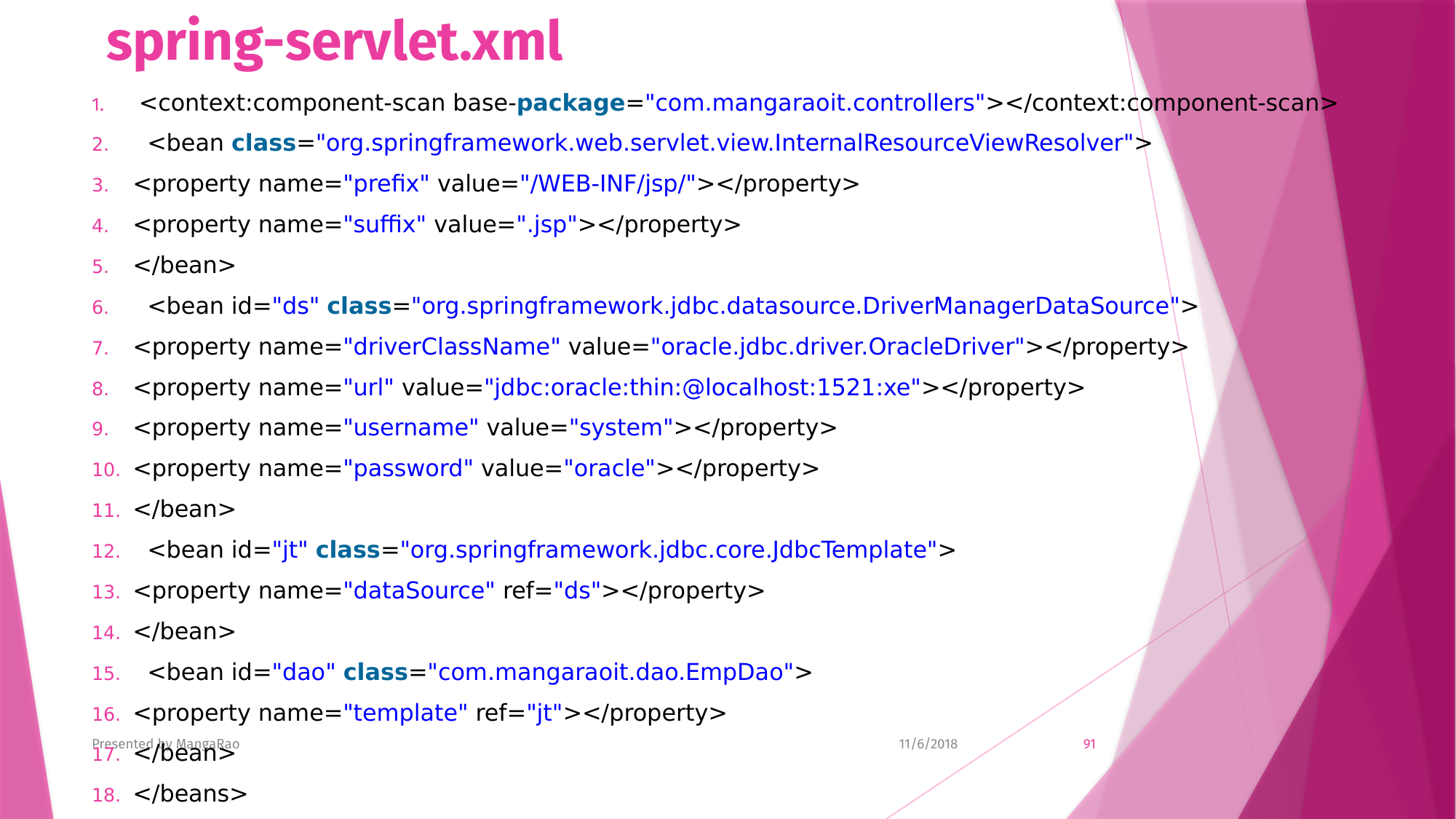

# spring-servlet.xml
 <context:component-scan base-package="com.mangaraoit.controllers"></context:component-scan>
  <bean class="org.springframework.web.servlet.view.InternalResourceViewResolver">
<property name="prefix" value="/WEB-INF/jsp/"></property>
<property name="suffix" value=".jsp"></property>
</bean>
  <bean id="ds" class="org.springframework.jdbc.datasource.DriverManagerDataSource">
<property name="driverClassName" value="oracle.jdbc.driver.OracleDriver"></property>
<property name="url" value="jdbc:oracle:thin:@localhost:1521:xe"></property>
<property name="username" value="system"></property>
<property name="password" value="oracle"></property>
</bean>
  <bean id="jt" class="org.springframework.jdbc.core.JdbcTemplate">
<property name="dataSource" ref="ds"></property>
</bean>
  <bean id="dao" class="com.mangaraoit.dao.EmpDao">
<property name="template" ref="jt"></property>
</bean>
</beans>
Presented by MangaRao
11/6/2018
91